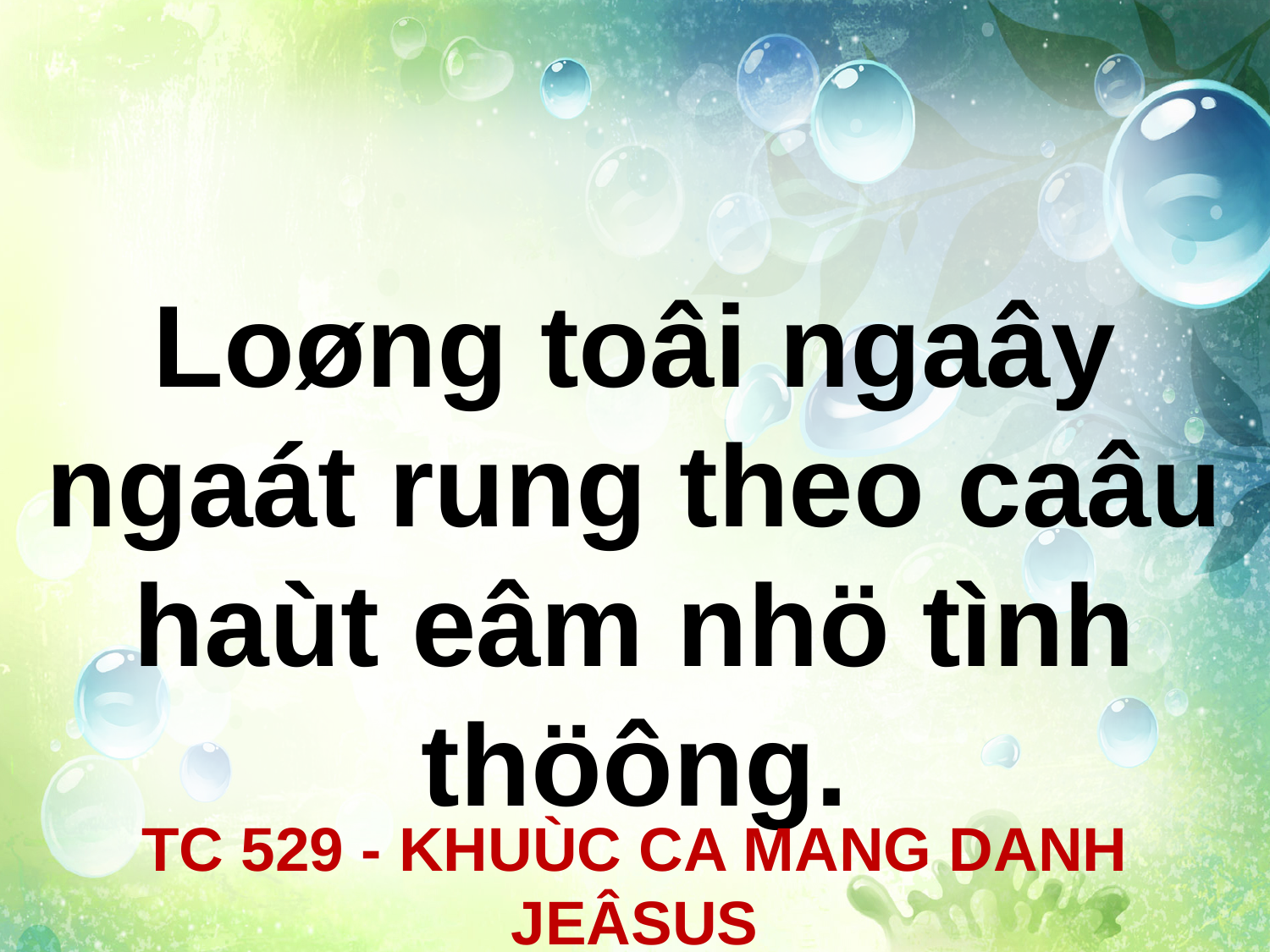

Loøng toâi ngaây ngaát rung theo caâu haùt eâm nhö tình thöông.
TC 529 - KHUÙC CA MANG DANH JEÂSUS